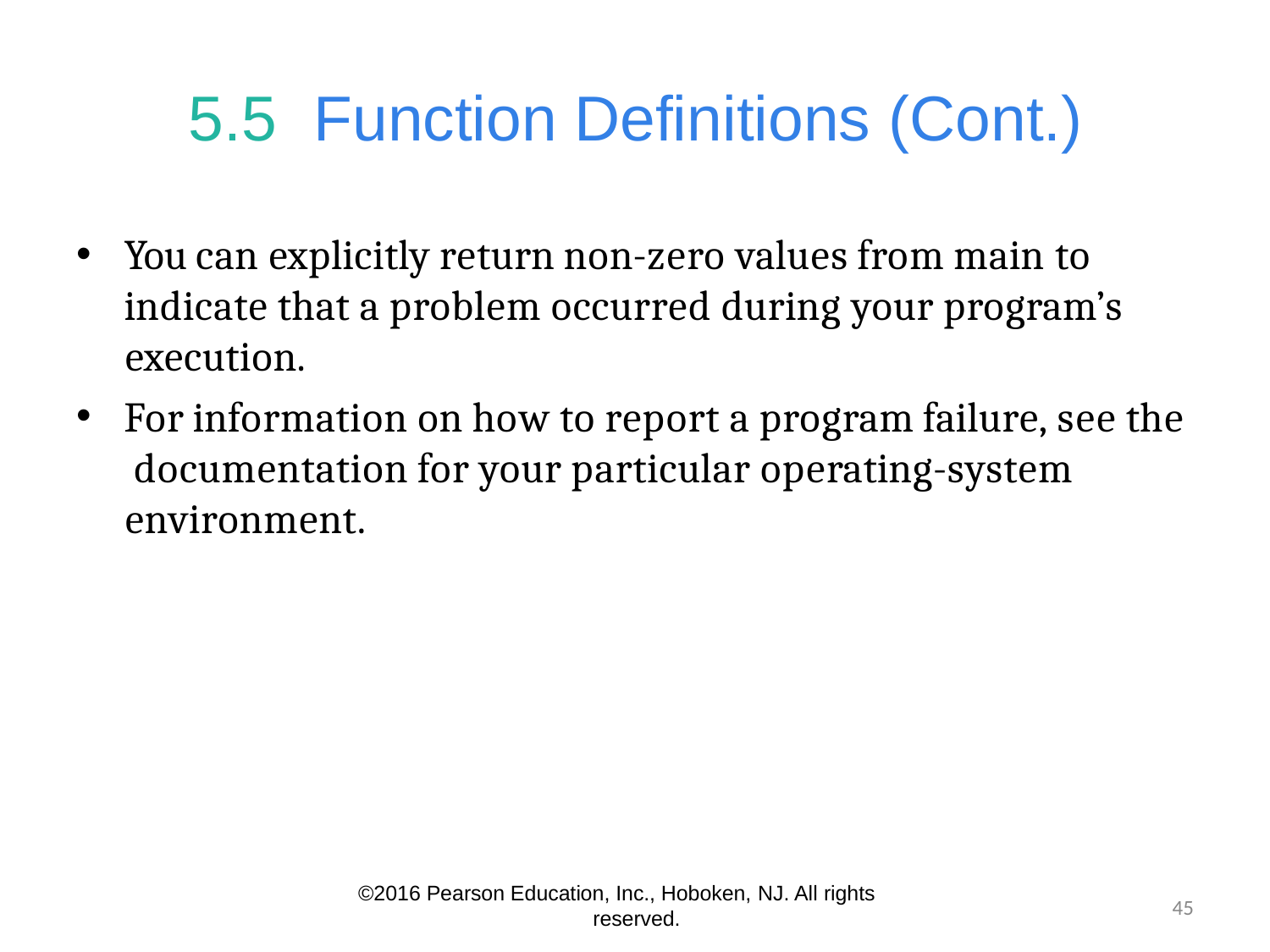

# 5.5	Function Definitions (Cont.)
You can explicitly return non-zero values from main to
indicate that a problem occurred during your program’s  execution.
For information on how to report a program failure, see the  documentation for your particular operating-system  environment.
©2016 Pearson Education, Inc., Hoboken, NJ. All rights  reserved.
45